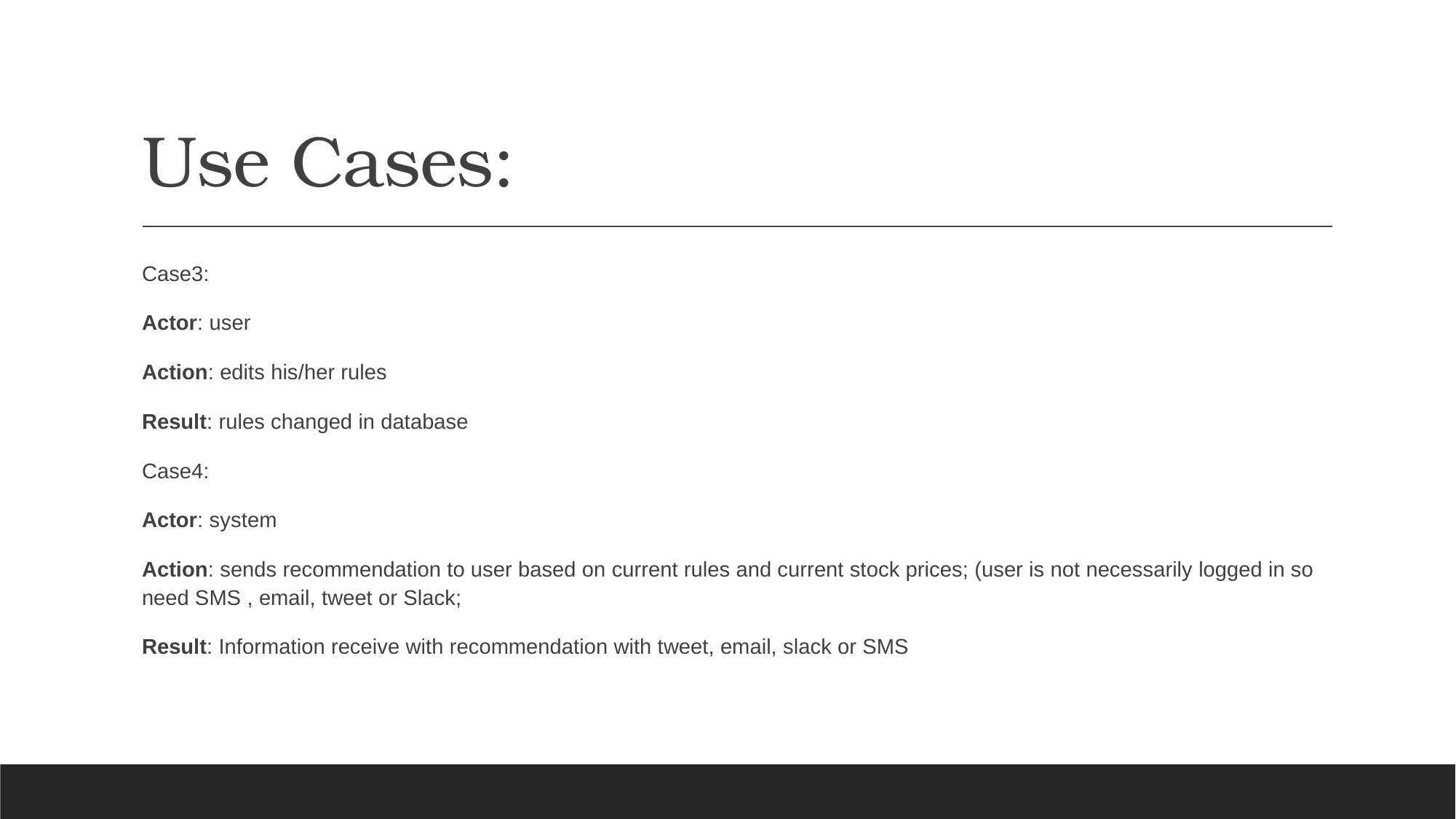

# Use Cases:
Case3:
Actor: user
Action: edits his/her rules
Result: rules changed in database
Case4:
Actor: system
Action: sends recommendation to user based on current rules and current stock prices; (user is not necessarily logged in so need SMS , email, tweet or Slack;
Result: Information receive with recommendation with tweet, email, slack or SMS